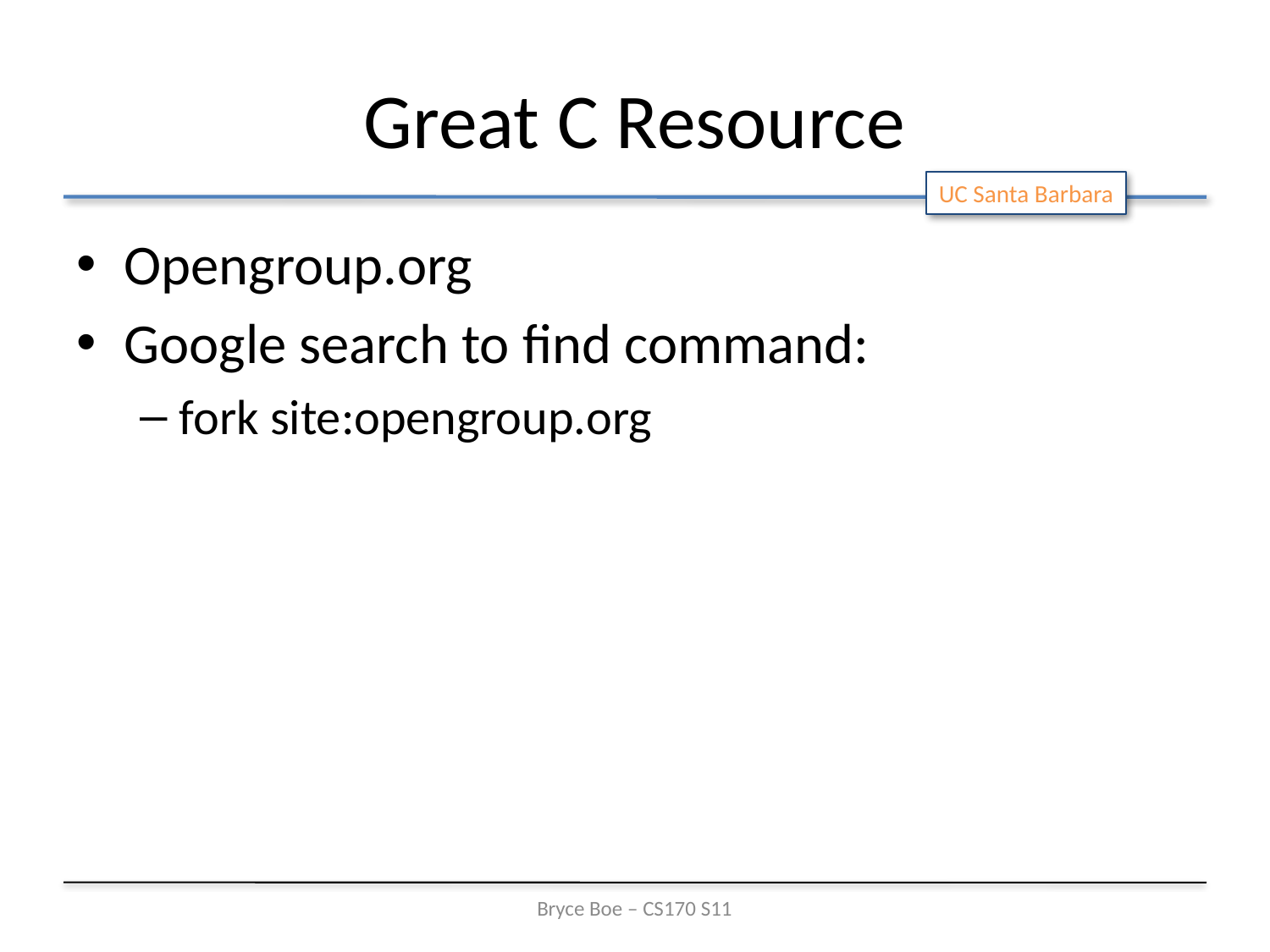

# Great C Resource
Opengroup.org
Google search to find command:
fork site:opengroup.org
Bryce Boe – CS170 S11